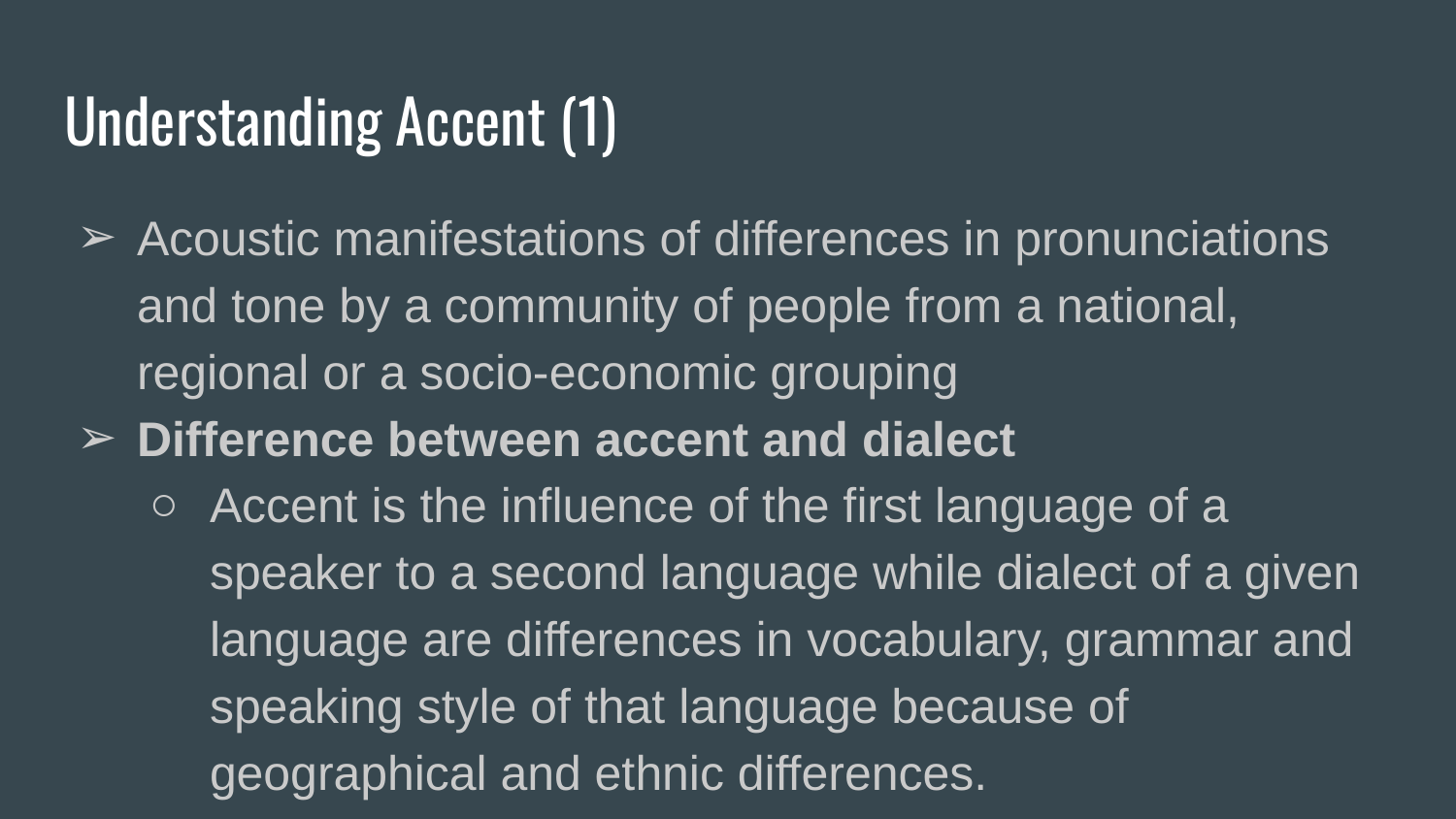

# Understanding Accent (1)
Acoustic manifestations of differences in pronunciations and tone by a community of people from a national, regional or a socio-economic grouping
Difference between accent and dialect
Accent is the influence of the first language of a speaker to a second language while dialect of a given language are differences in vocabulary, grammar and speaking style of that language because of geographical and ethnic differences.